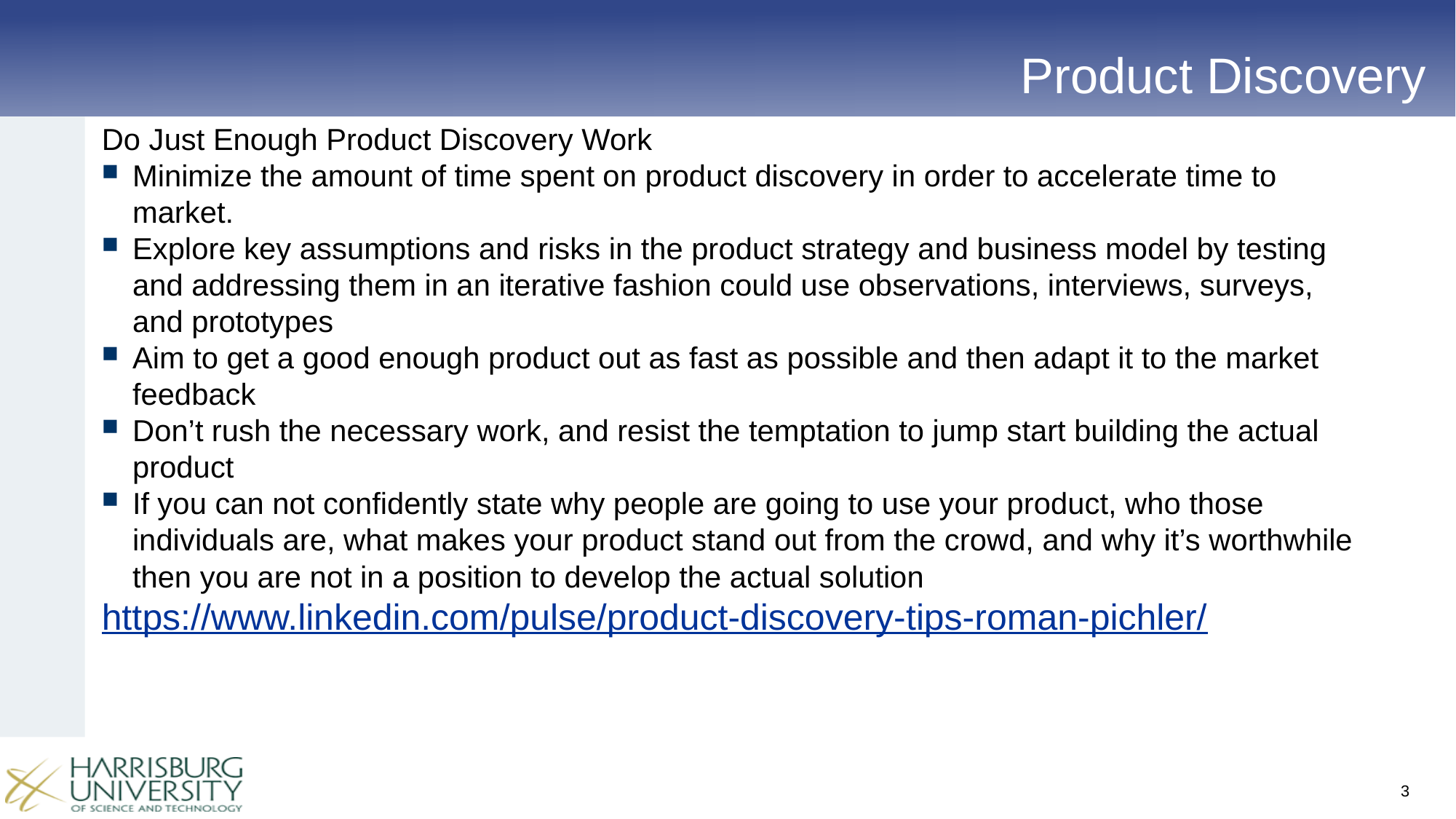

# Product Discovery
Do Just Enough Product Discovery Work
Minimize the amount of time spent on product discovery in order to accelerate time to market.
Explore key assumptions and risks in the product strategy and business model by testing and addressing them in an iterative fashion could use observations, interviews, surveys, and prototypes
Aim to get a good enough product out as fast as possible and then adapt it to the market feedback
Don’t rush the necessary work, and resist the temptation to jump start building the actual product
If you can not confidently state why people are going to use your product, who those individuals are, what makes your product stand out from the crowd, and why it’s worthwhile then you are not in a position to develop the actual solution
https://www.linkedin.com/pulse/product-discovery-tips-roman-pichler/
3